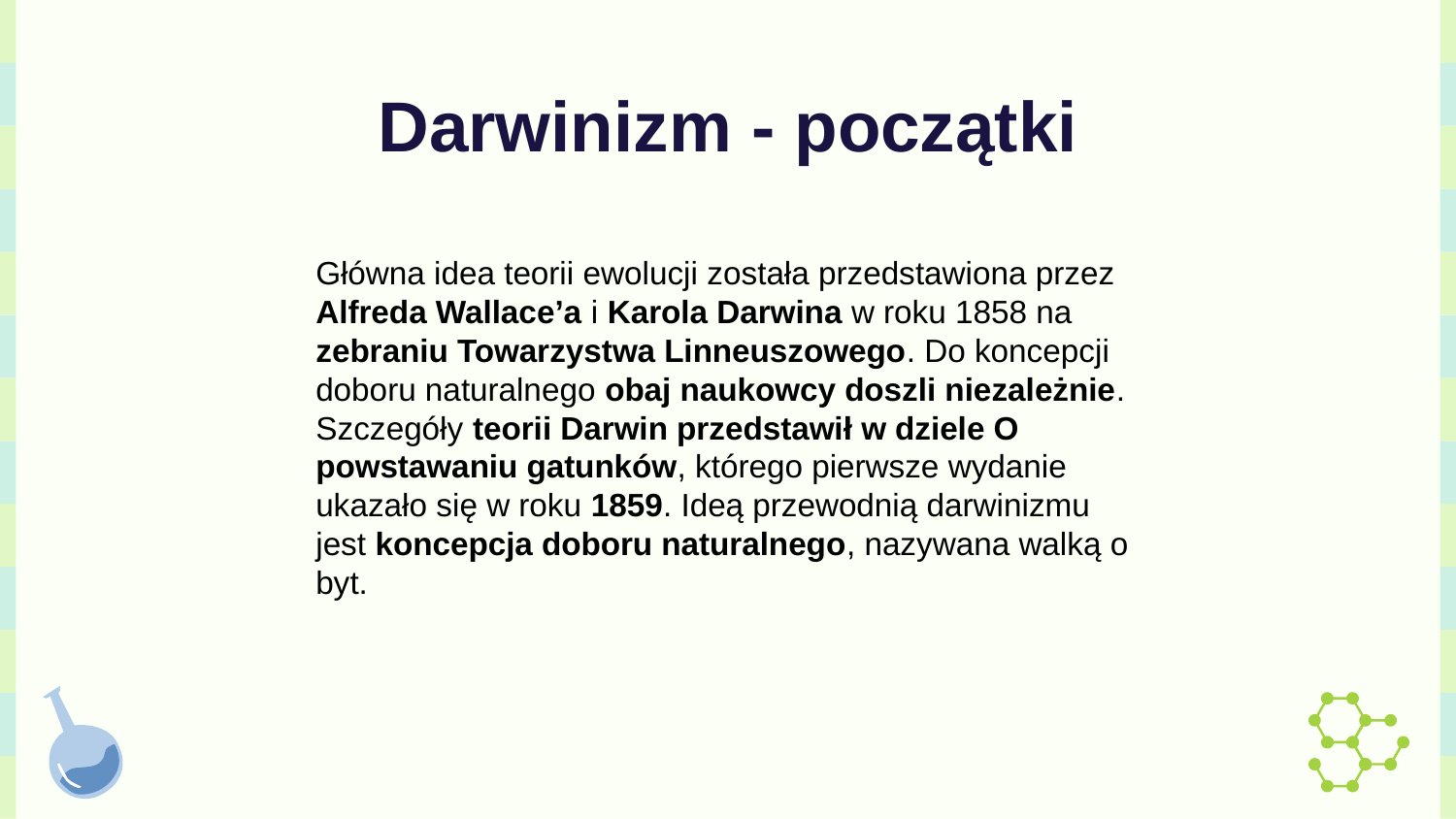

# Darwinizm - początki
Główna idea teorii ewolucji została przedstawiona przez Alfreda Wallace’a i Karola Darwina w roku 1858 na zebraniu Towarzystwa Linneuszowego. Do koncepcji doboru naturalnego obaj naukowcy doszli niezależnie. Szczegóły teorii Darwin przedstawił w dziele O powstawaniu gatunków, którego pierwsze wydanie ukazało się w roku 1859. Ideą przewodnią darwinizmu jest koncepcja doboru naturalnego, nazywana walką o byt.